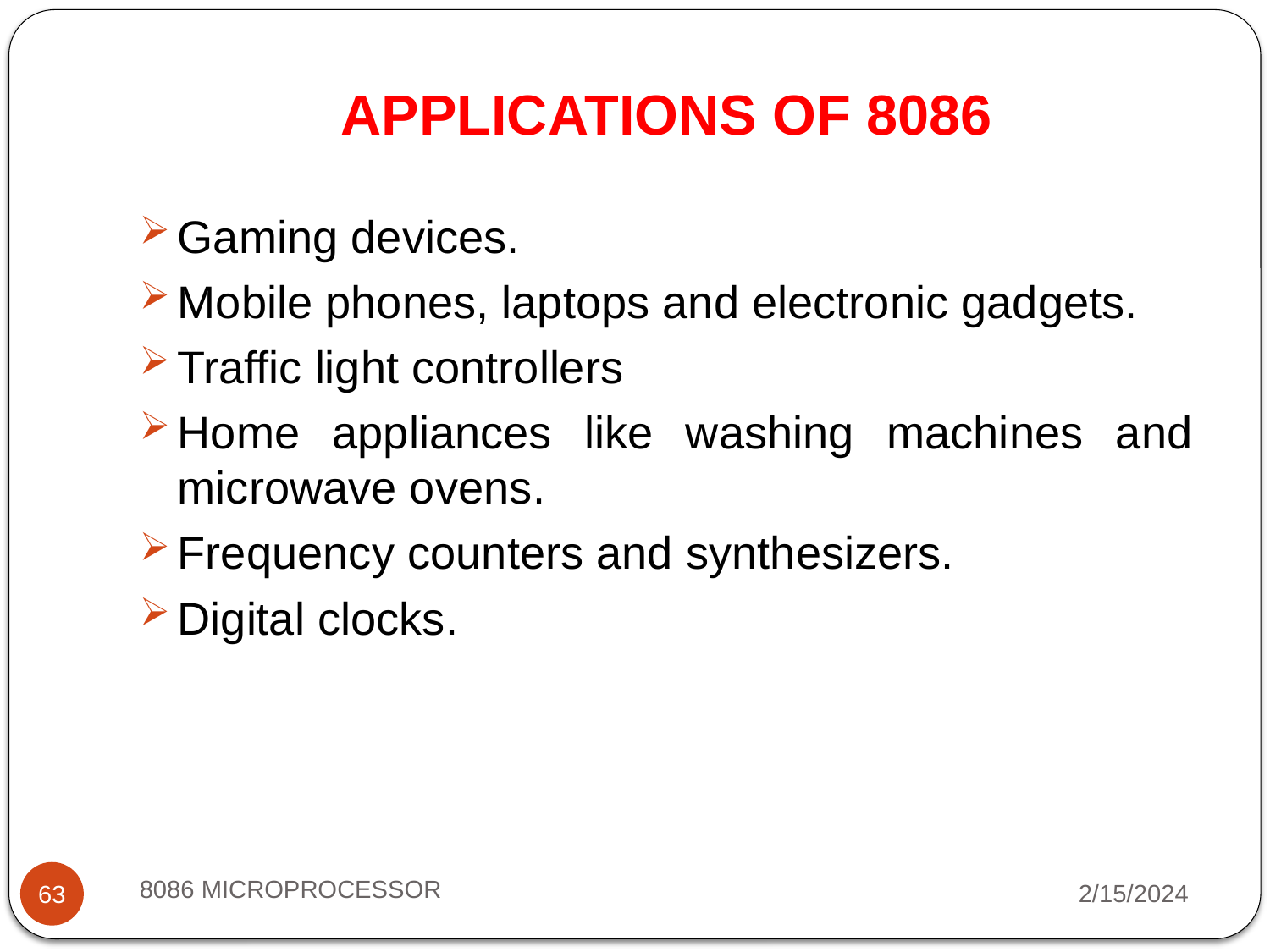

# APPLICATIONS OF 8086
Gaming devices.
Mobile phones, laptops and electronic gadgets.
Traffic light controllers
Home appliances like washing machines and microwave ovens.
Frequency counters and synthesizers.
Digital clocks.
8086 MICROPROCESSOR
2/15/2024
63